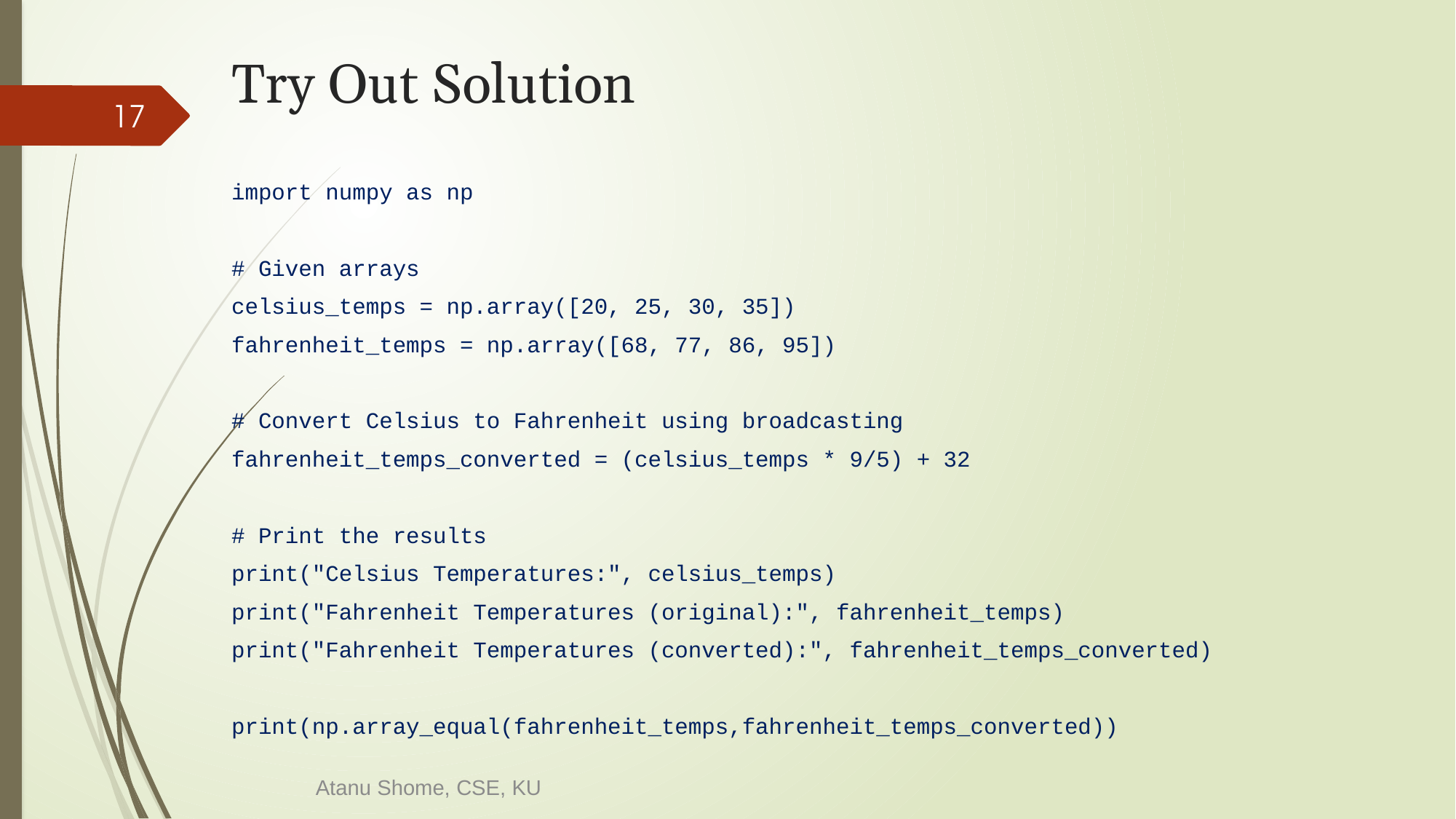

# Try Out Solution
17
import numpy as np

# Given arrays
celsius_temps = np.array([20, 25, 30, 35])
fahrenheit_temps = np.array([68, 77, 86, 95])

# Convert Celsius to Fahrenheit using broadcasting
fahrenheit_temps_converted = (celsius_temps * 9/5) + 32

# Print the results
print("Celsius Temperatures:", celsius_temps)
print("Fahrenheit Temperatures (original):", fahrenheit_temps)
print("Fahrenheit Temperatures (converted):", fahrenheit_temps_converted)

print(np.array_equal(fahrenheit_temps,fahrenheit_temps_converted))
Atanu Shome, CSE, KU